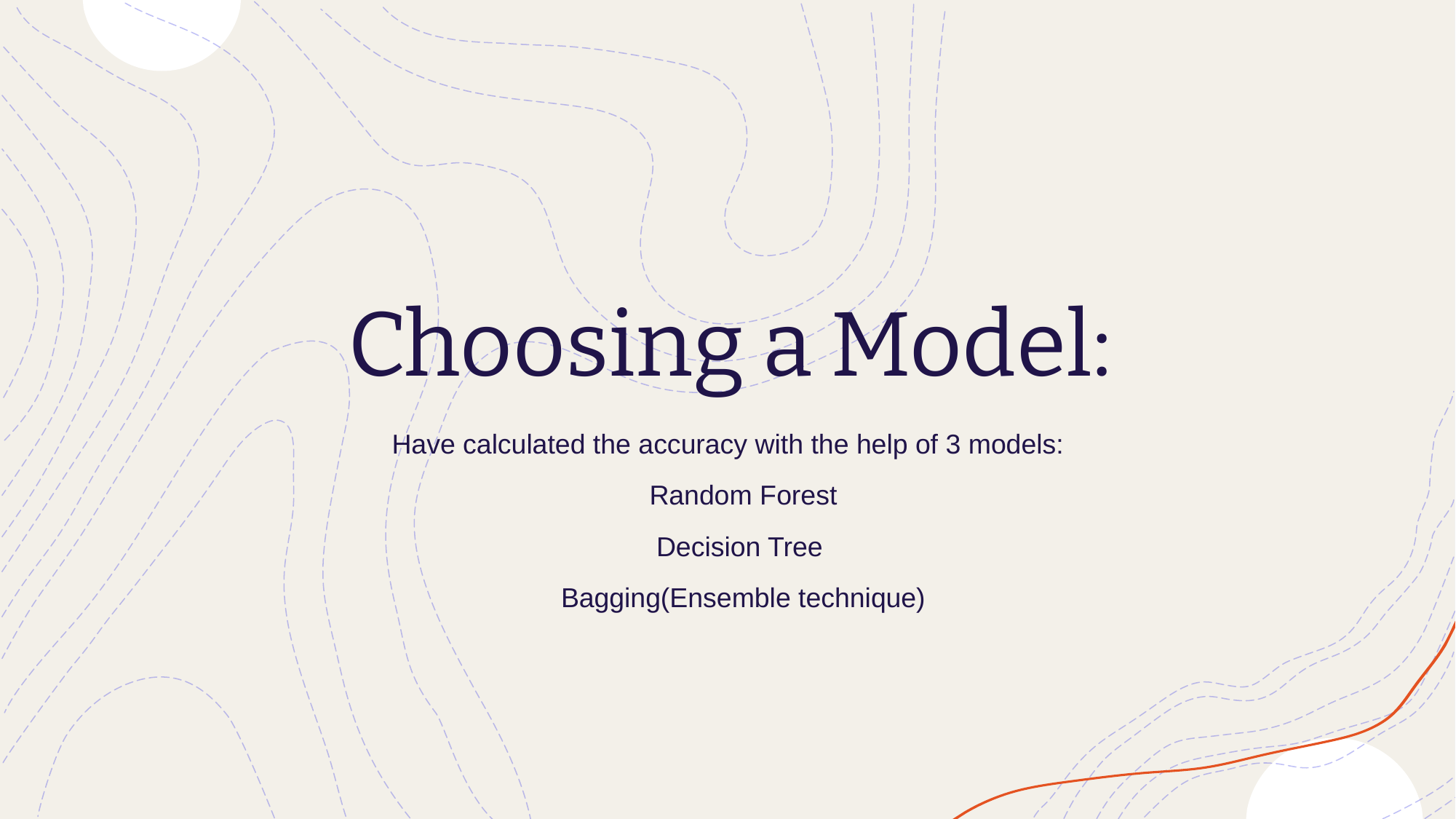

# Choosing a Model:

Have calculated the accuracy with the help of 3 models:
    Random Forest
    Decision Tree
    Bagging(Ensemble technique)